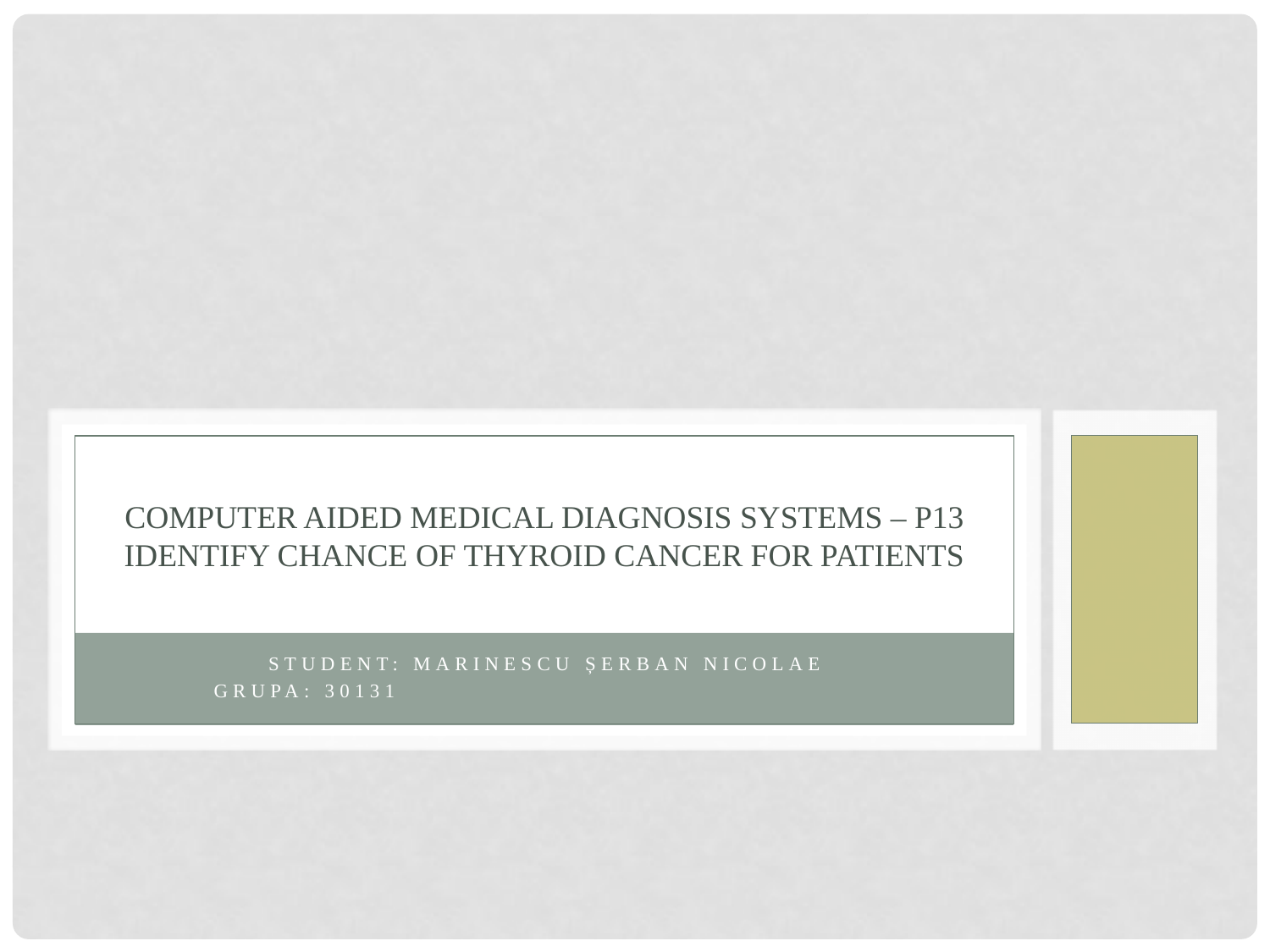

# Computer aided medical diagnosis systems – P13 Identify chance of thyroid cancer for patients
STUDENT: Marinescu Șerban nicolae
           Grupa: 30131